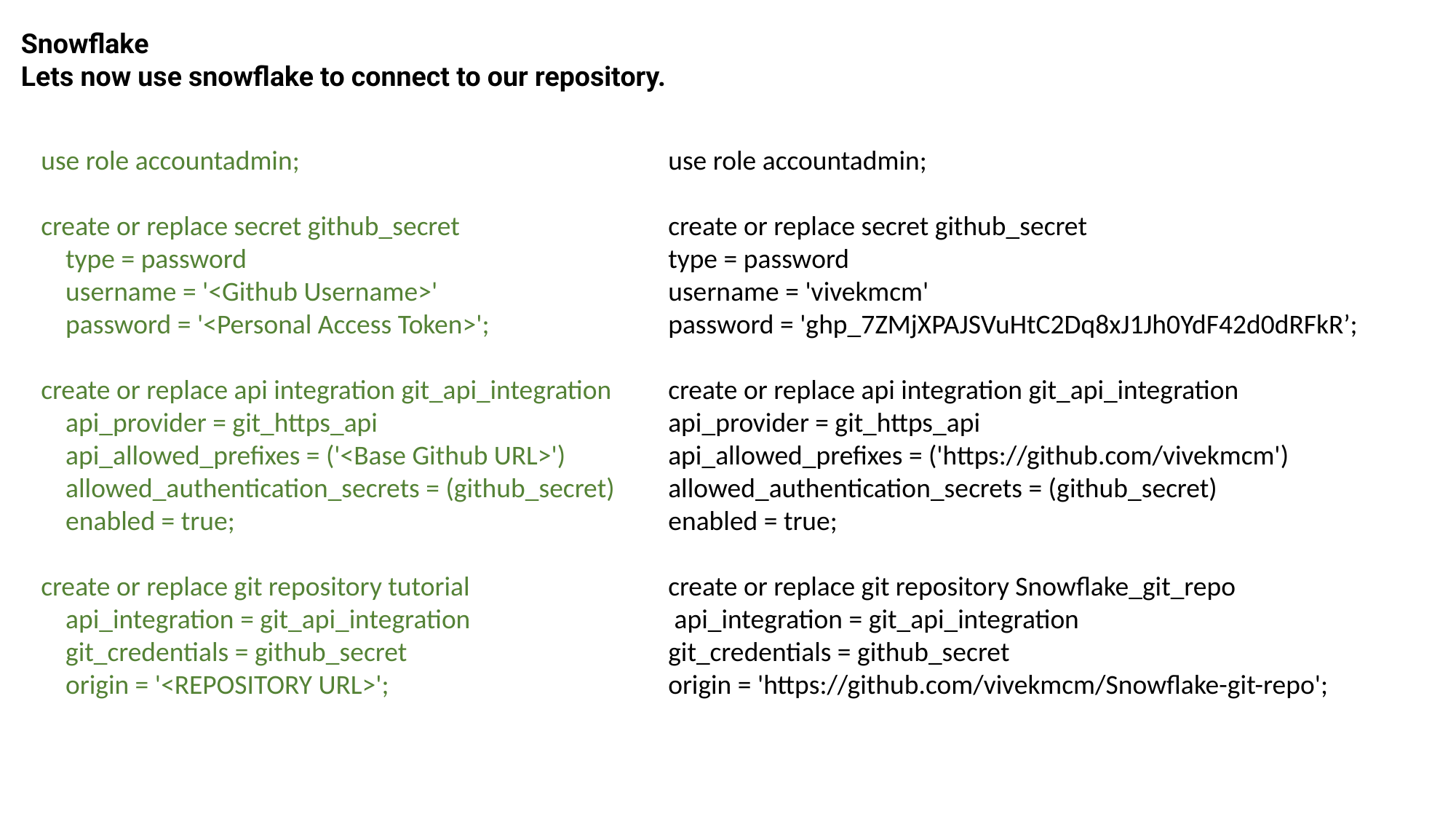

Snowflake
Lets now use snowflake to connect to our repository.
use role accountadmin;

create or replace secret github_secret
    type = password
    username = '<Github Username>'
    password = '<Personal Access Token>';

create or replace api integration git_api_integration
    api_provider = git_https_api
    api_allowed_prefixes = ('<Base Github URL>')
    allowed_authentication_secrets = (github_secret)
    enabled = true;

create or replace git repository tutorial
    api_integration = git_api_integration
    git_credentials = github_secret
    origin = '<REPOSITORY URL>';
use role accountadmin;

create or replace secret github_secret
type = password
username = 'vivekmcm'
password = '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’;

create or replace api integration git_api_integration
api_provider = git_https_api
api_allowed_prefixes = ('https://github.com/vivekmcm')
allowed_authentication_secrets = (github_secret)
enabled = true;

create or replace git repository Snowflake_git_repo
 api_integration = git_api_integration
git_credentials = github_secret
origin = 'https://github.com/vivekmcm/Snowflake-git-repo';